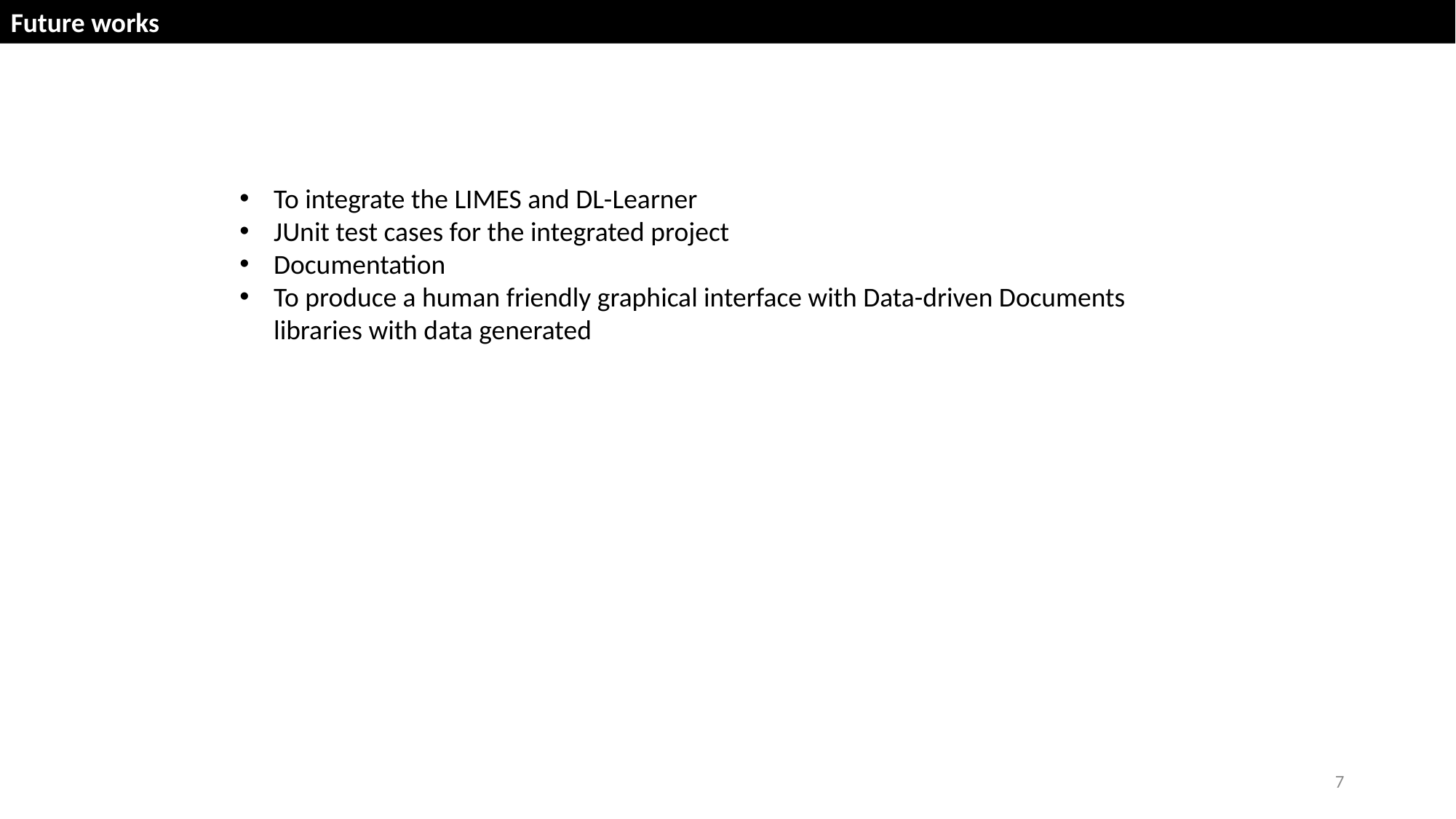

Future works
To integrate the LIMES and DL-Learner
JUnit test cases for the integrated project
Documentation
To produce a human friendly graphical interface with Data-driven Documents libraries with data generated

7